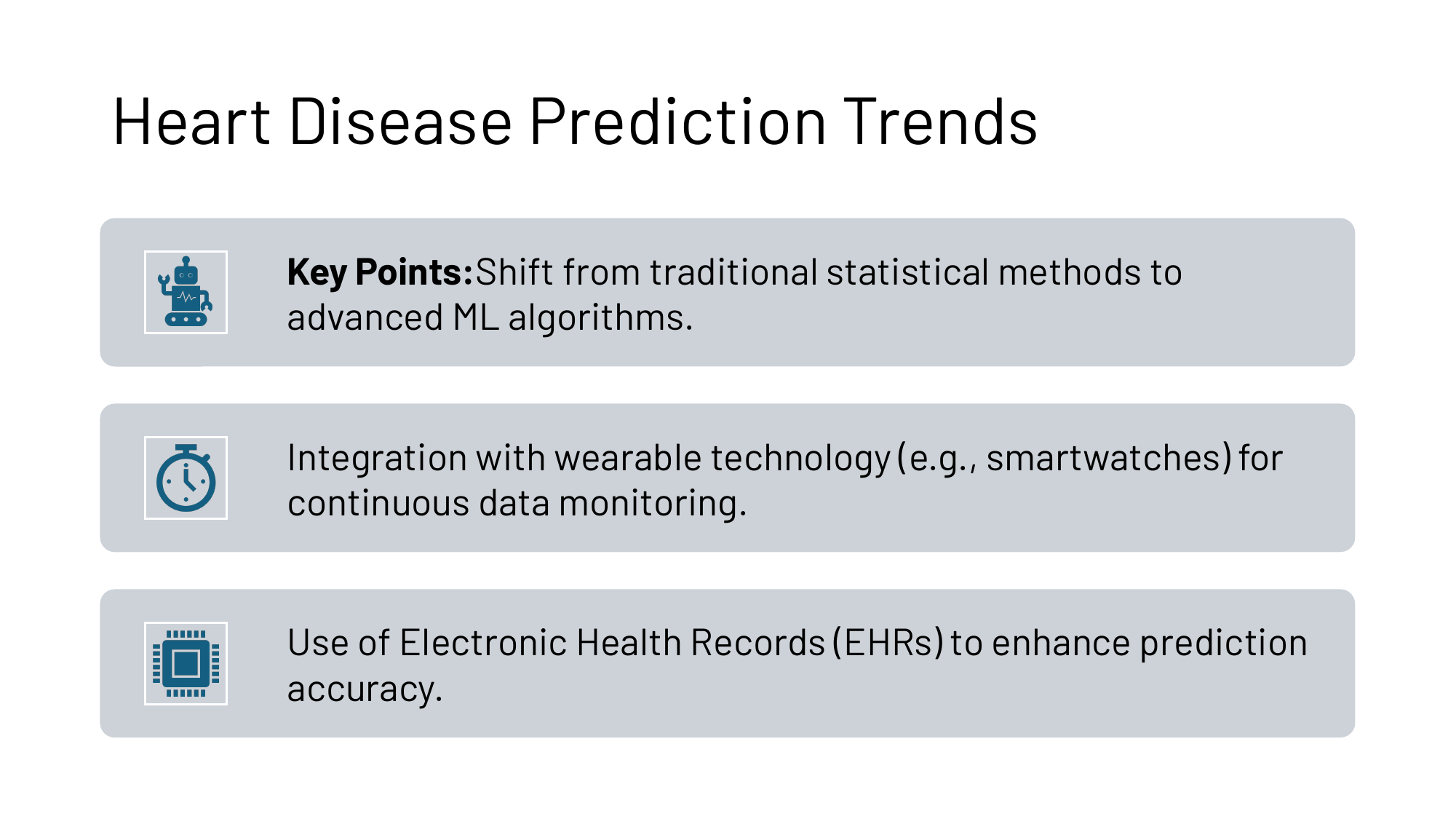

# Heart Disease Prediction Trends
Key Points:Shift from traditional statistical methods to advanced ML algorithms.
Integration with wearable technology (e.g., smartwatches) for continuous data monitoring.
Use of Electronic Health Records (EHRs) to enhance prediction accuracy.